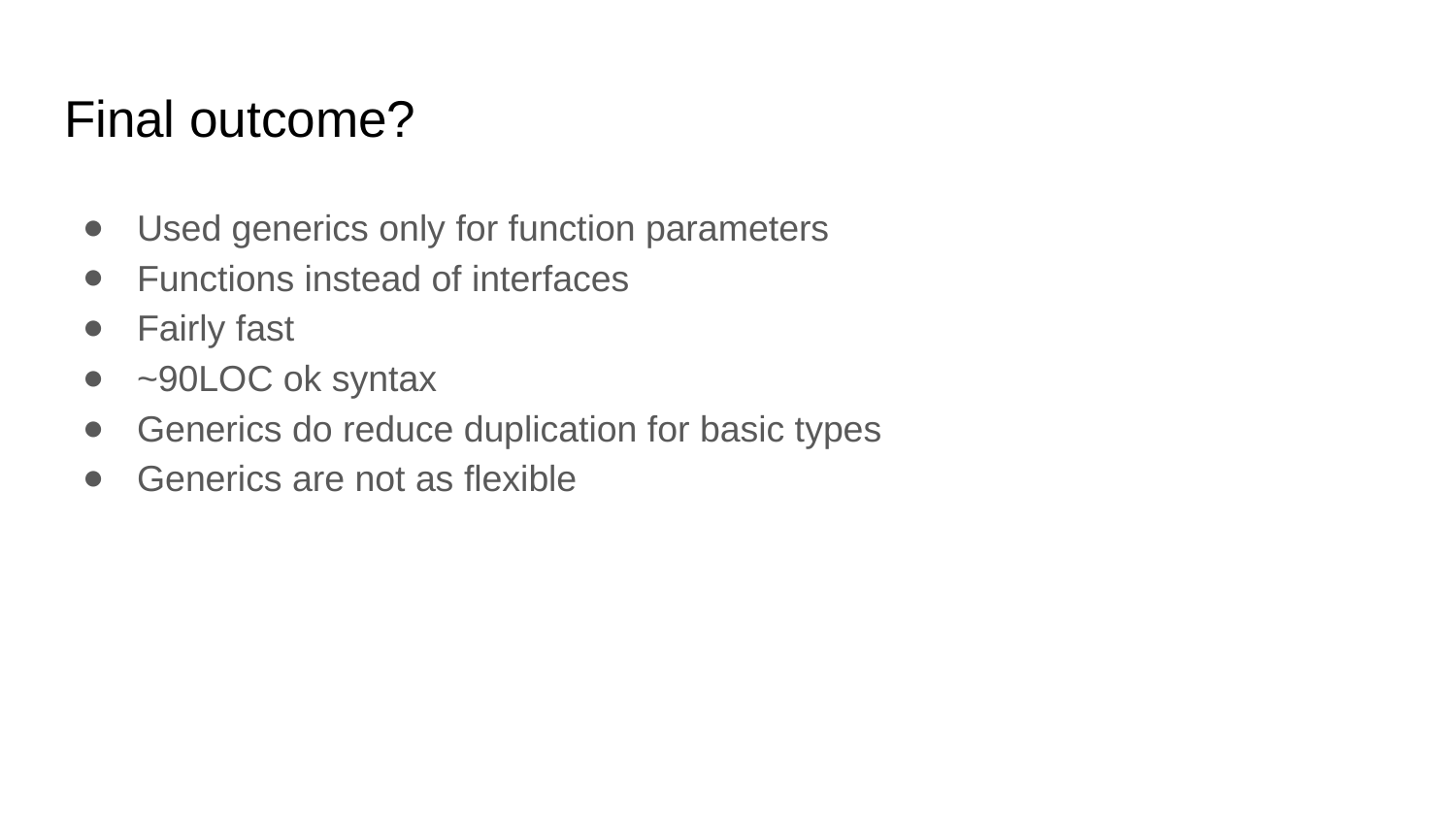

# Final outcome?
Used generics only for function parameters
Functions instead of interfaces
Fairly fast
~90LOC ok syntax
Generics do reduce duplication for basic types
Generics are not as flexible